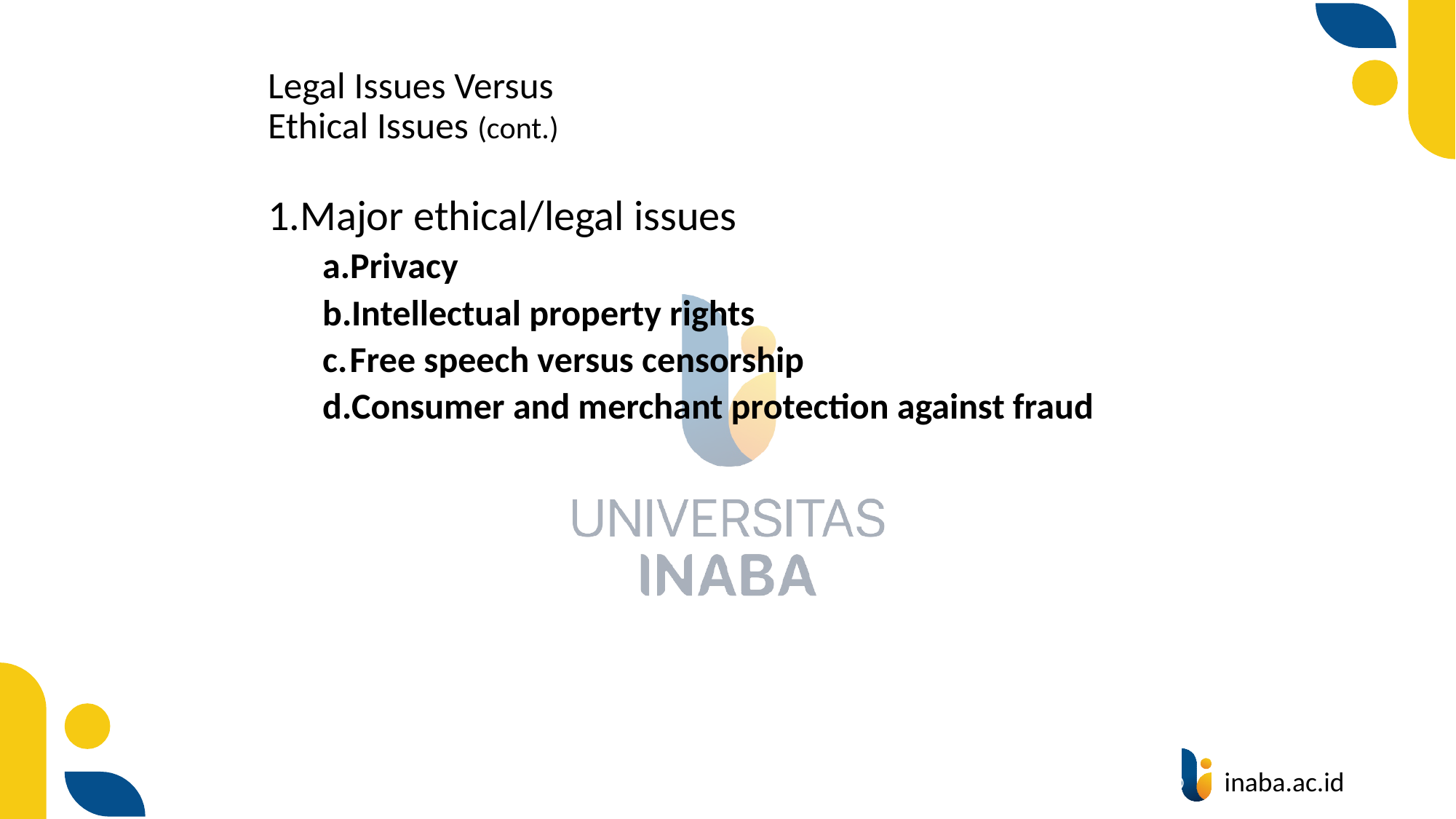

# Legal Issues Versus Ethical Issues (cont.)
Major ethical/legal issues
Privacy
Intellectual property rights
Free speech versus censorship
Consumer and merchant protection against fraud
17
© Prentice Hall 2020